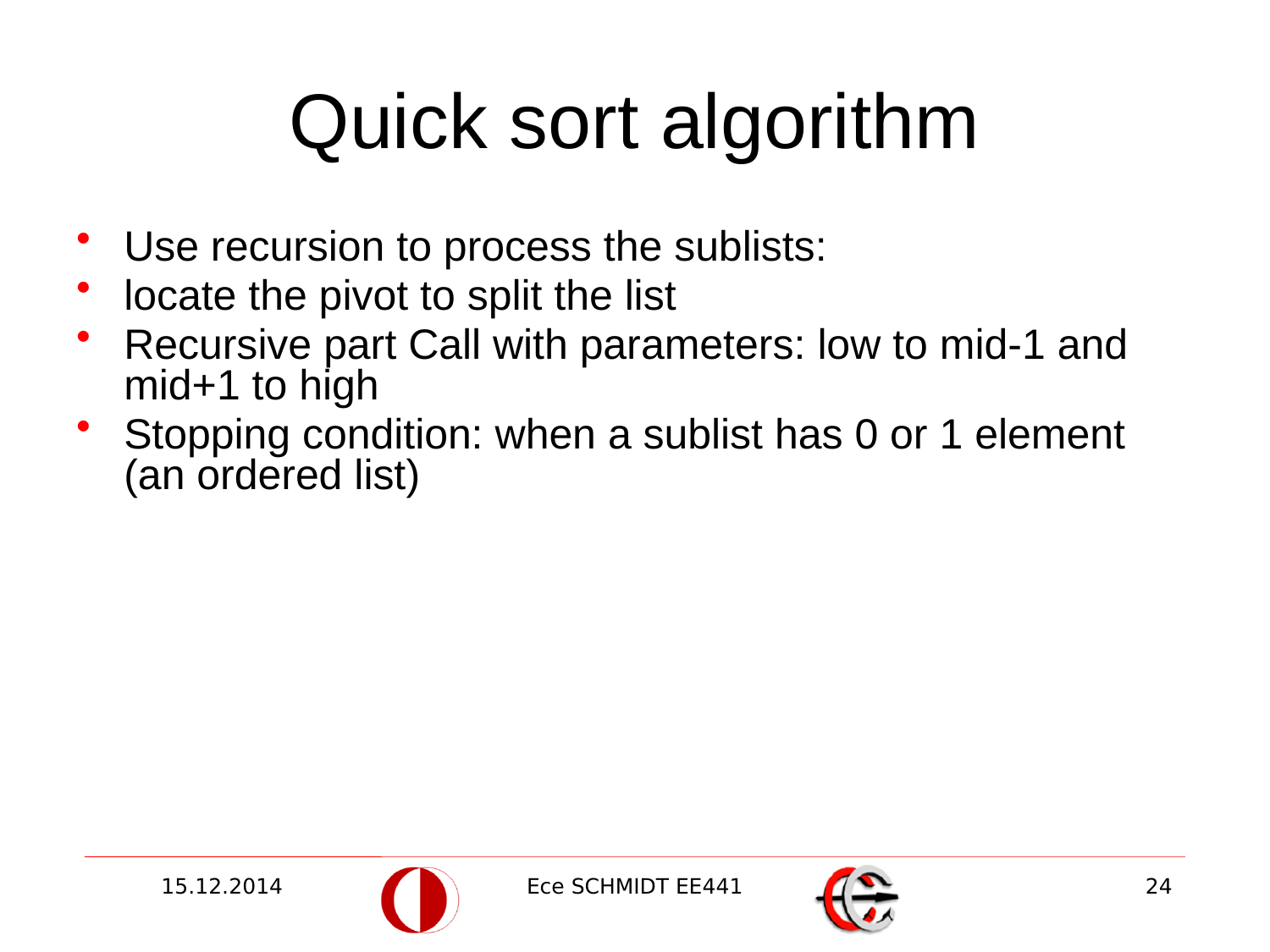

# Quick sort algorithm
Use recursion to process the sublists:
locate the pivot to split the list
Recursive part Call with parameters: low to mid-1 and mid+1 to high
Stopping condition: when a sublist has 0 or 1 element (an ordered list)

15.12.2014
Ece SCHMIDT EE441
24